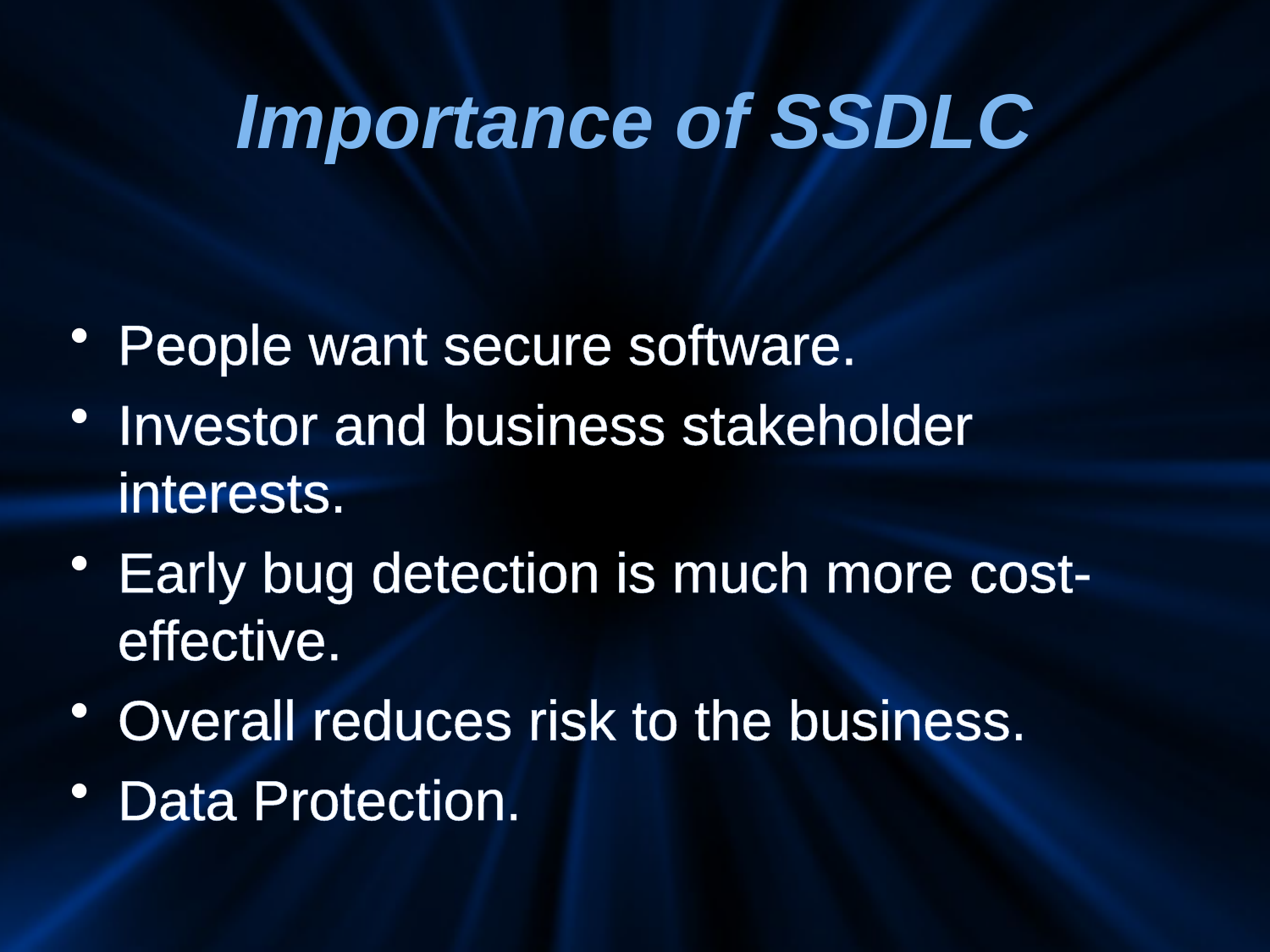

# Importance of SSDLC

People want secure software.
Investor and business stakeholder interests.
Early bug detection is much more cost-effective.
Overall reduces risk to the business.
Data Protection.